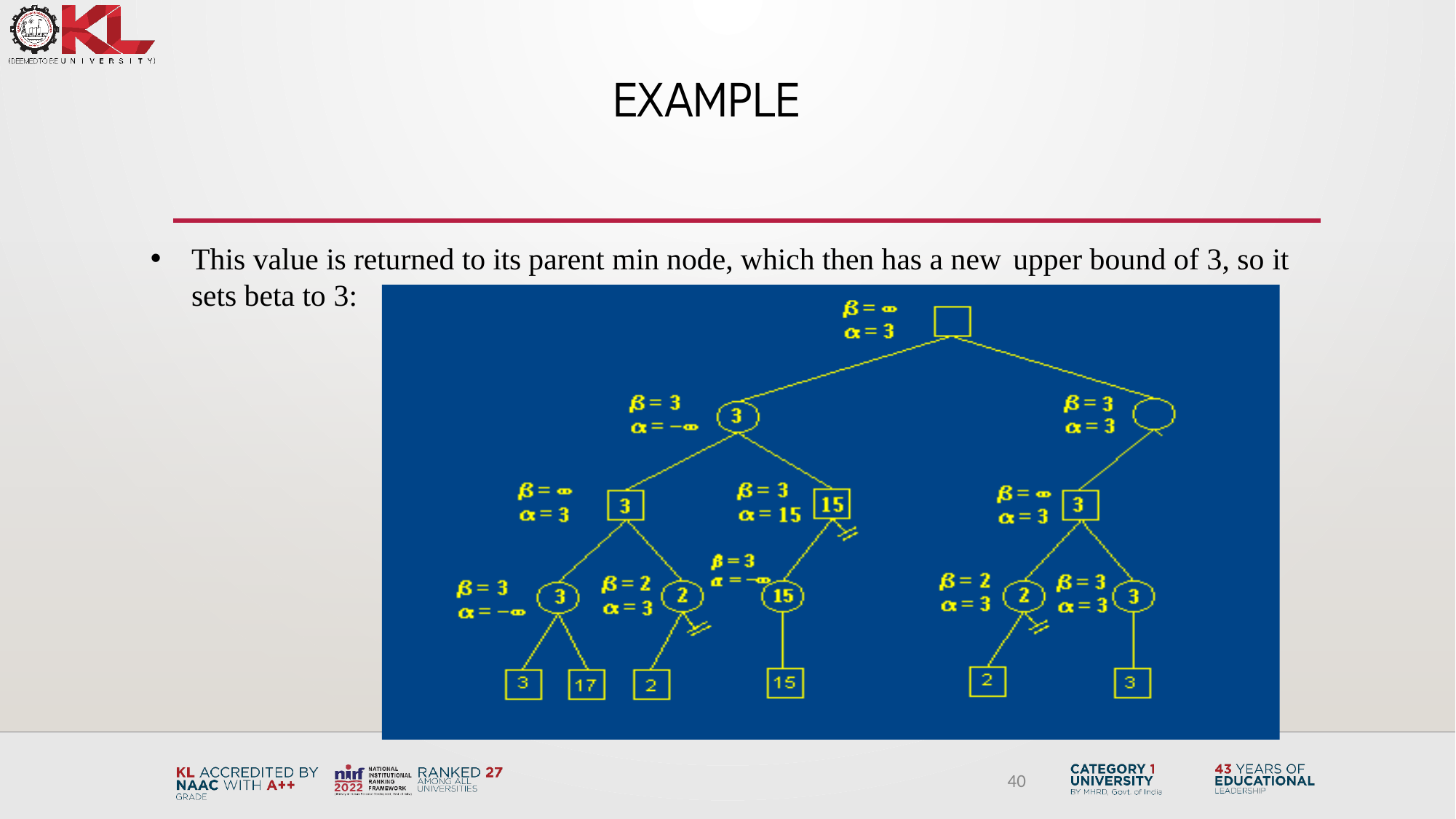

# Example
This value is returned to its parent min node, which then has a new upper bound of 3, so it sets beta to 3:

40